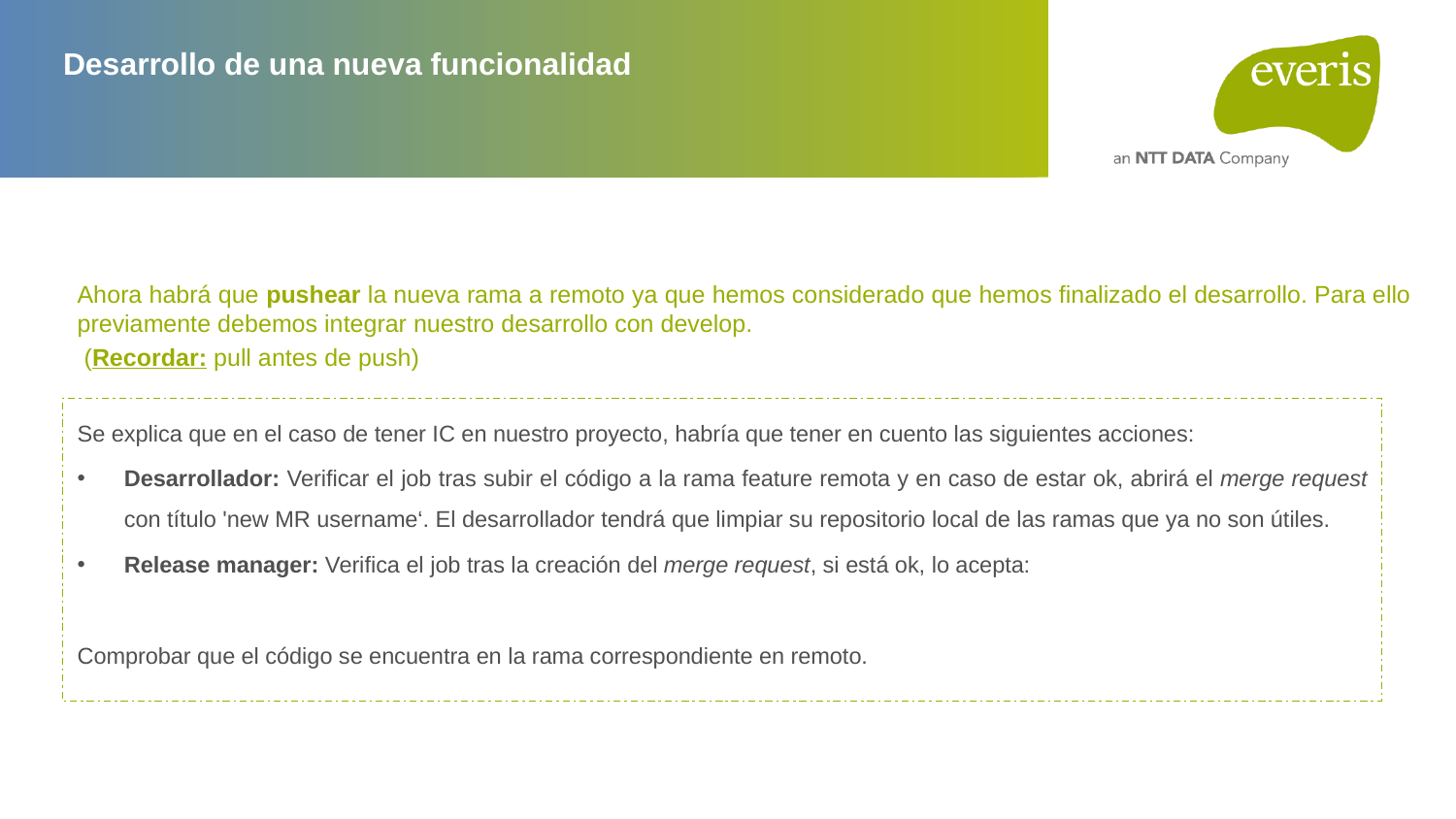

Desarrollo de una nueva funcionalidad
Ahora habrá que pushear la nueva rama a remoto ya que hemos considerado que hemos finalizado el desarrollo. Para ello previamente debemos integrar nuestro desarrollo con develop.
 (Recordar: pull antes de push)
Se explica que en el caso de tener IC en nuestro proyecto, habría que tener en cuento las siguientes acciones:
Desarrollador: Verificar el job tras subir el código a la rama feature remota y en caso de estar ok, abrirá el merge request con título 'new MR username‘. El desarrollador tendrá que limpiar su repositorio local de las ramas que ya no son útiles.
Release manager: Verifica el job tras la creación del merge request, si está ok, lo acepta:

Comprobar que el código se encuentra en la rama correspondiente en remoto.